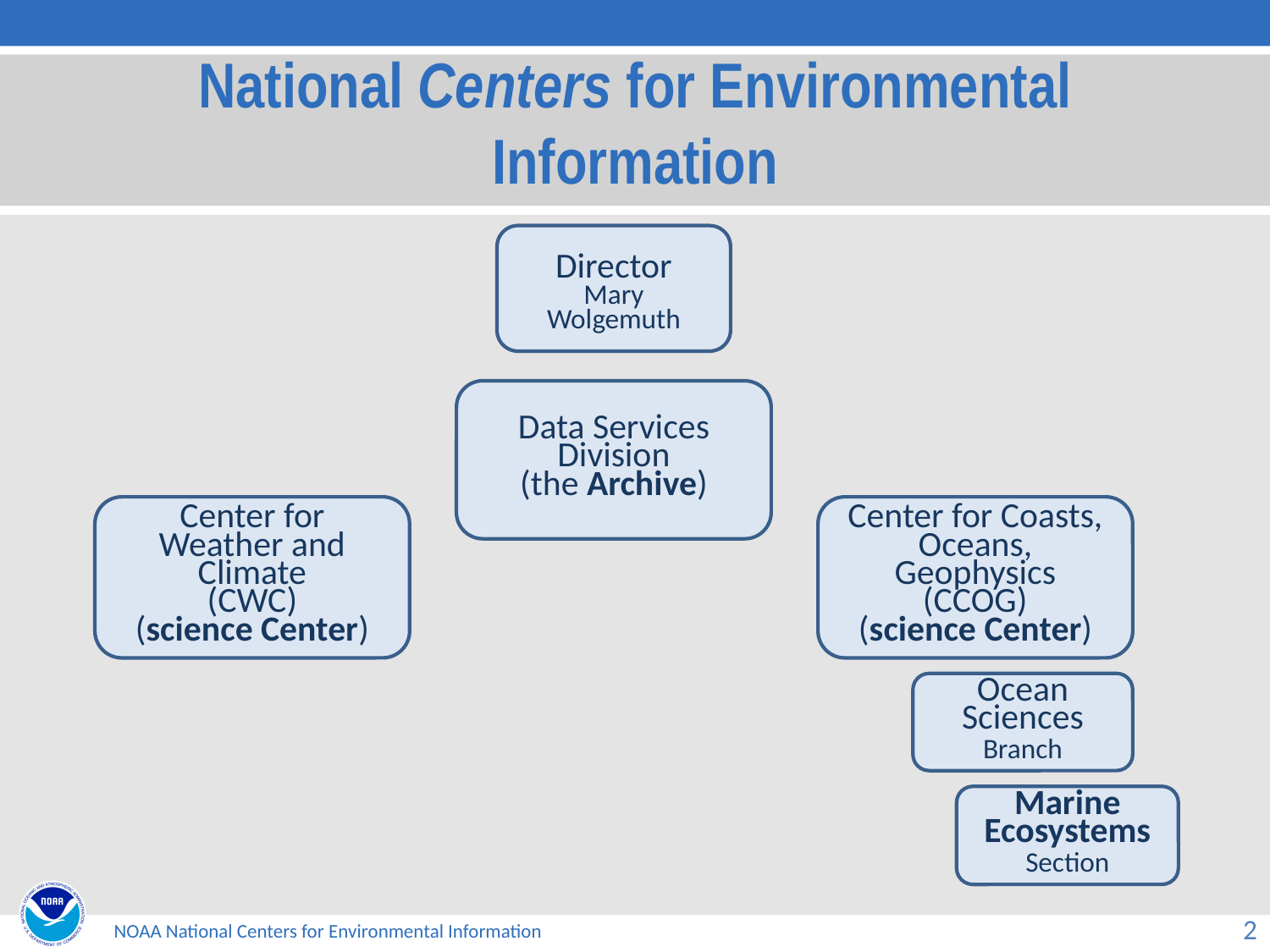

# National Centers for Environmental Information
Director
Mary Wolgemuth
Data Services Division
(the Archive)
Center for Weather and Climate
(CWC)
(science Center)
Center for Coasts, Oceans, Geophysics
(CCOG)
(science Center)
Ocean Sciences
Branch
Marine Ecosystems
Section